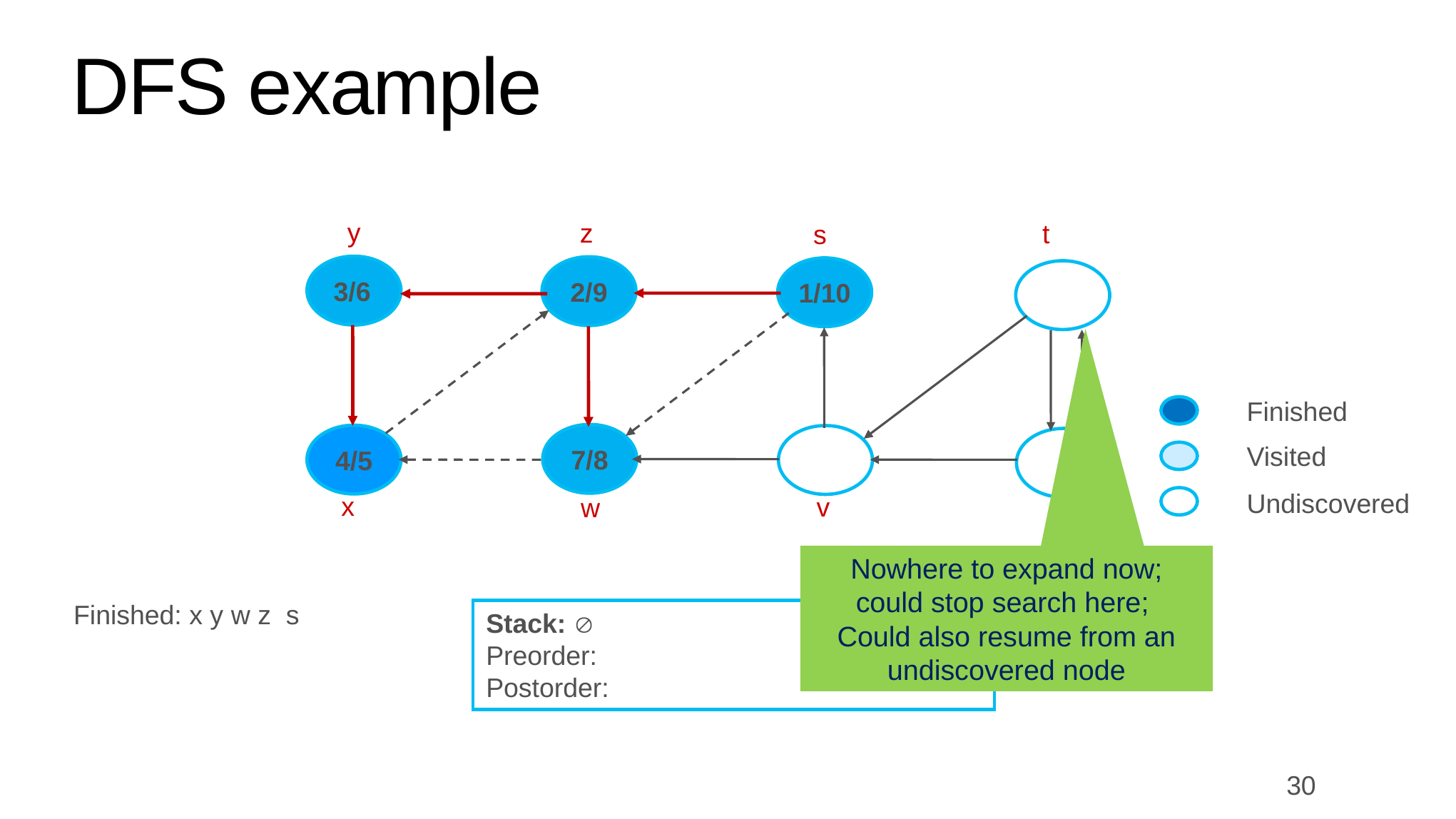

# DFS example
y
z
t
s
3/6
2/9
1/10

Finished

7/8
4/5

Visited

Undiscovered
x
v
w
u

Nowhere to expand now; could stop search here;
Could also resume from an undiscovered node
Finished: x y w z  s
Stack: ∅
Preorder:
Postorder:
30